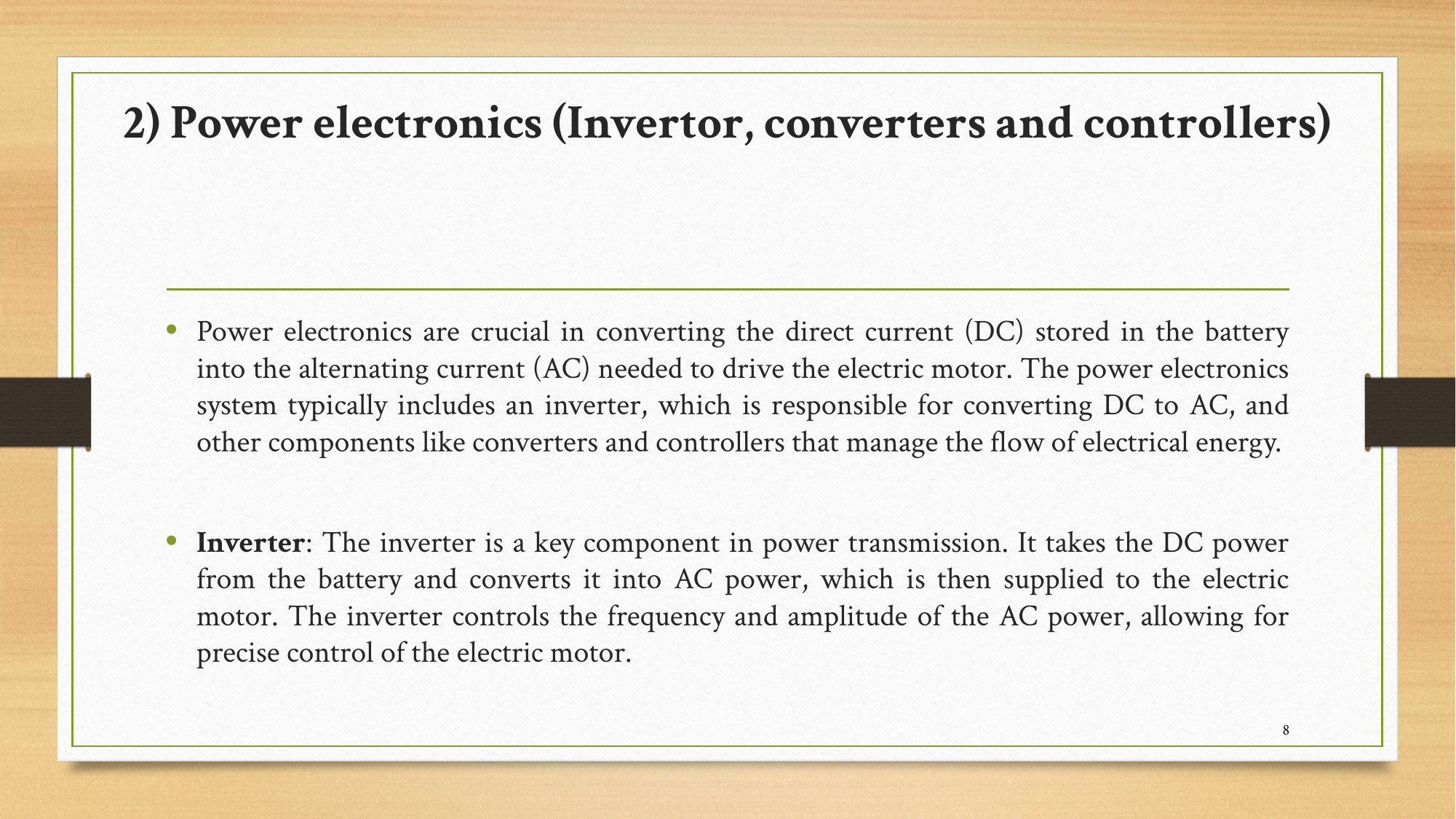

# 2) Power electronics (Invertor, converters and controllers)
Power electronics are crucial in converting the direct current (DC) stored in the battery into the alternating current (AC) needed to drive the electric motor. The power electronics system typically includes an inverter, which is responsible for converting DC to AC, and other components like converters and controllers that manage the flow of electrical energy.

Inverter: The inverter is a key component in power transmission. It takes the DC power from the battery and converts it into AC power, which is then supplied to the electric motor. The inverter controls the frequency and amplitude of the AC power, allowing for precise control of the electric motor.
8